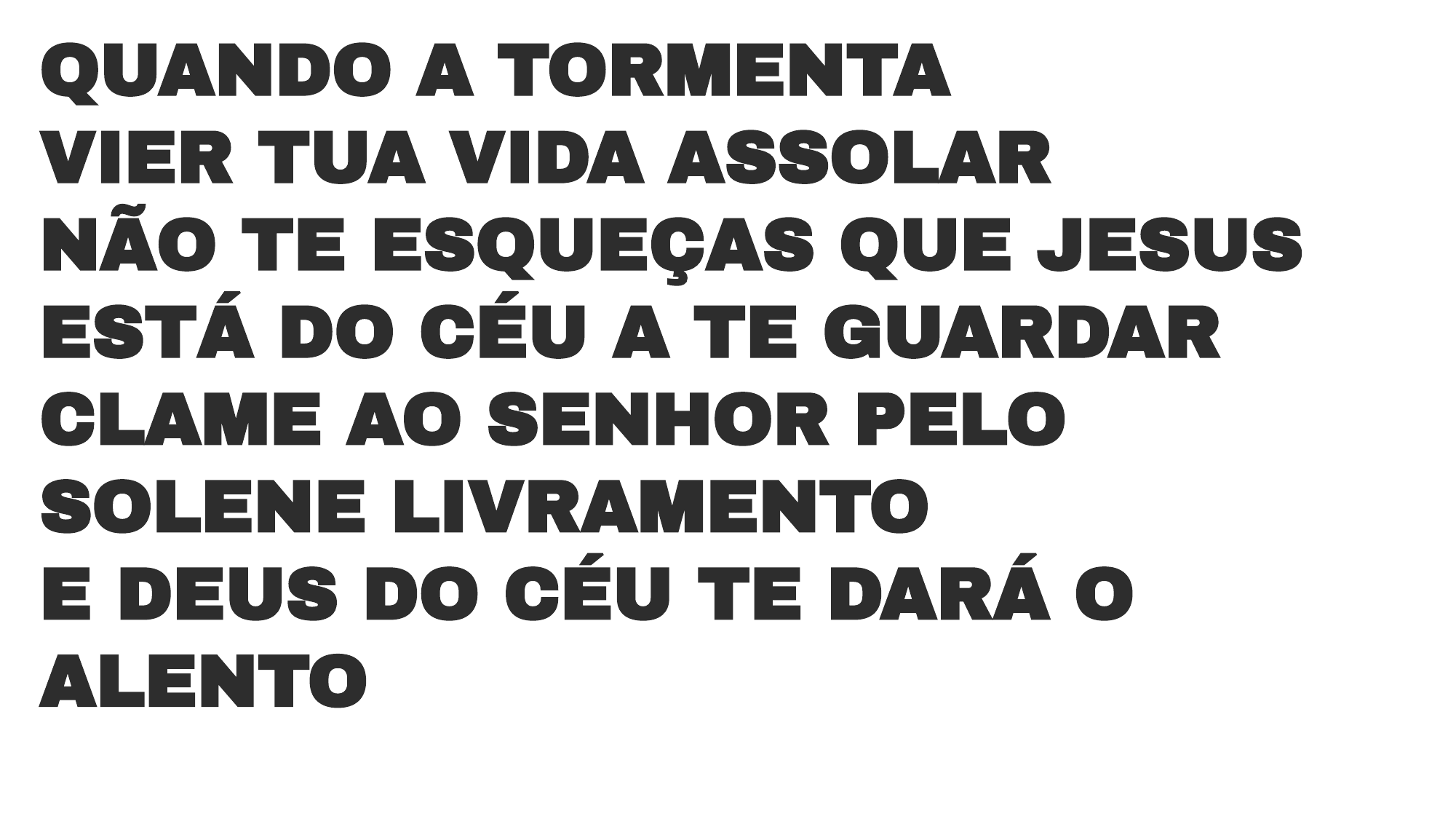

QUANDO A TORMENTA
VIER TUA VIDA ASSOLAR
NÃO TE ESQUEÇAS QUE JESUS
ESTÁ DO CÉU A TE GUARDAR
CLAME AO SENHOR PELO SOLENE LIVRAMENTO
E DEUS DO CÉU TE DARÁ O ALENTO